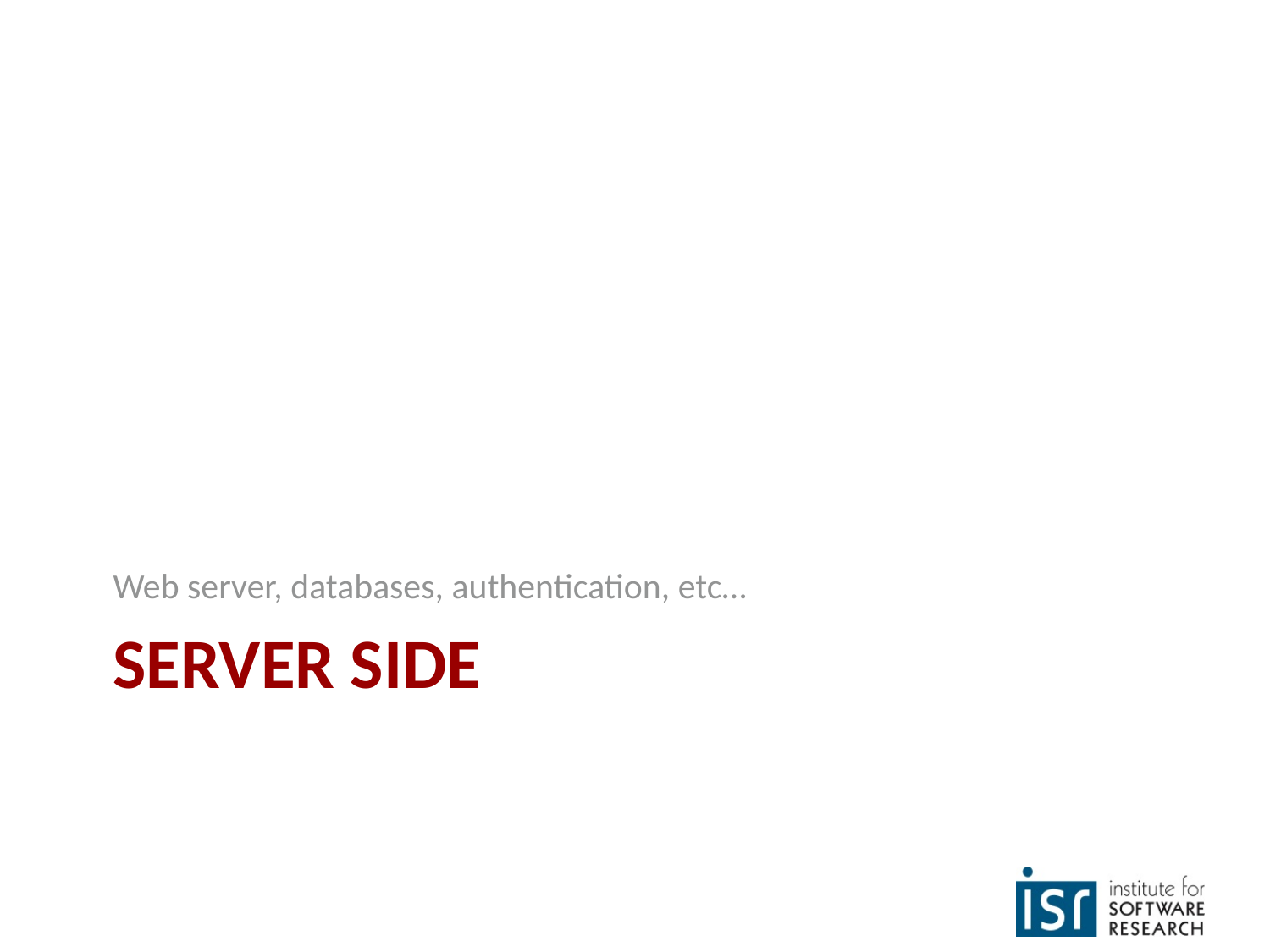

Web server, databases, authentication, etc…
# Server Side